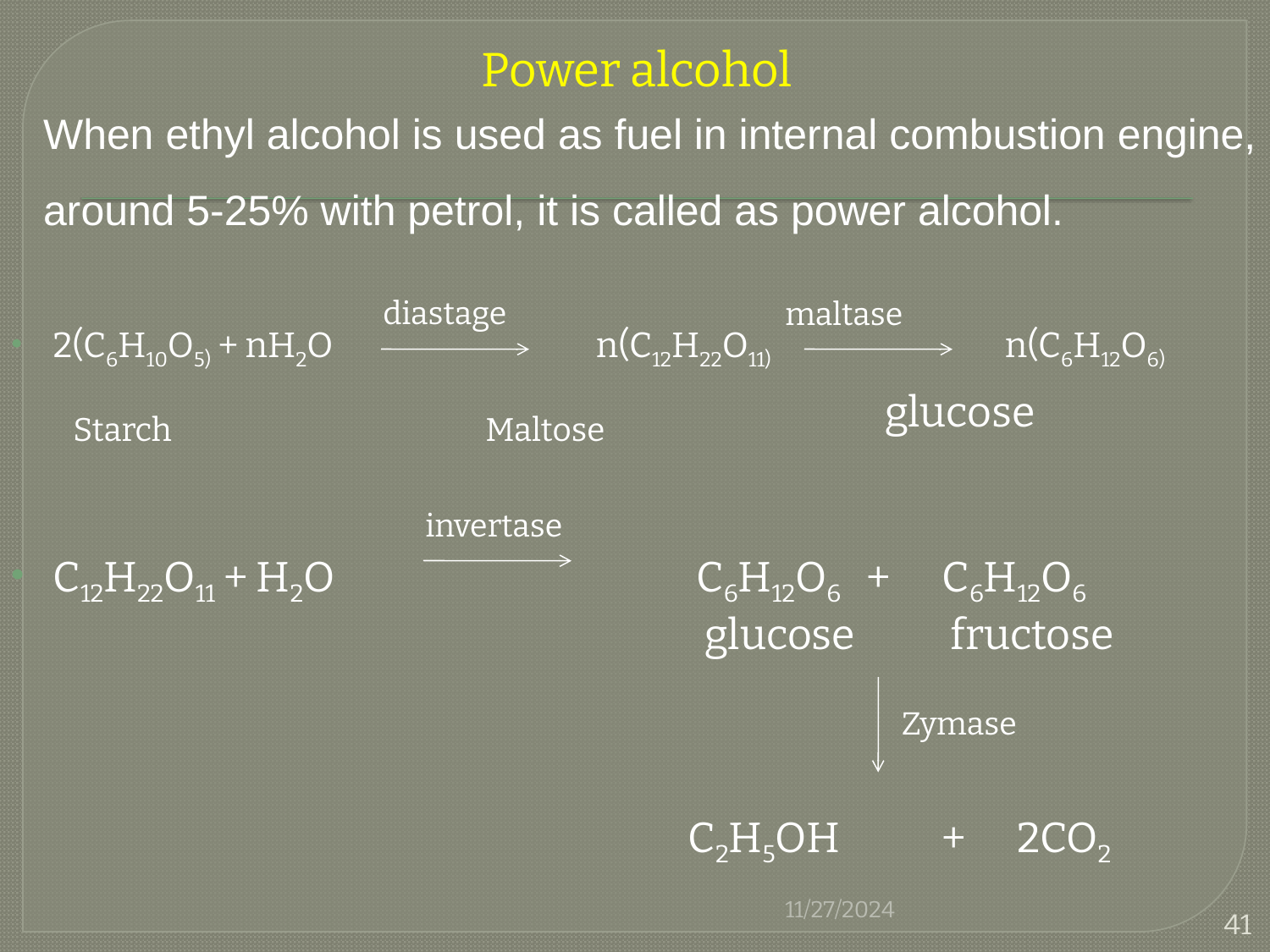

# Power alcohol
  When ethyl alcohol is used as fuel in internal combustion engine,
  around 5-25% with petrol, it is called as power alcohol.
diastage
maltase
2(C6H10O5) + nH2O	 	     n(C12H22O11)		         n(C6H12O6)
     Starch                                	     Maltose  		          glucose

C12H22O11 + H2O  	  		 C6H12O6   +	C6H12O6
						  glucose	 fructose

	 					C2H5OH 	+      2CO2
invertase
Zymase
11/27/2024
41